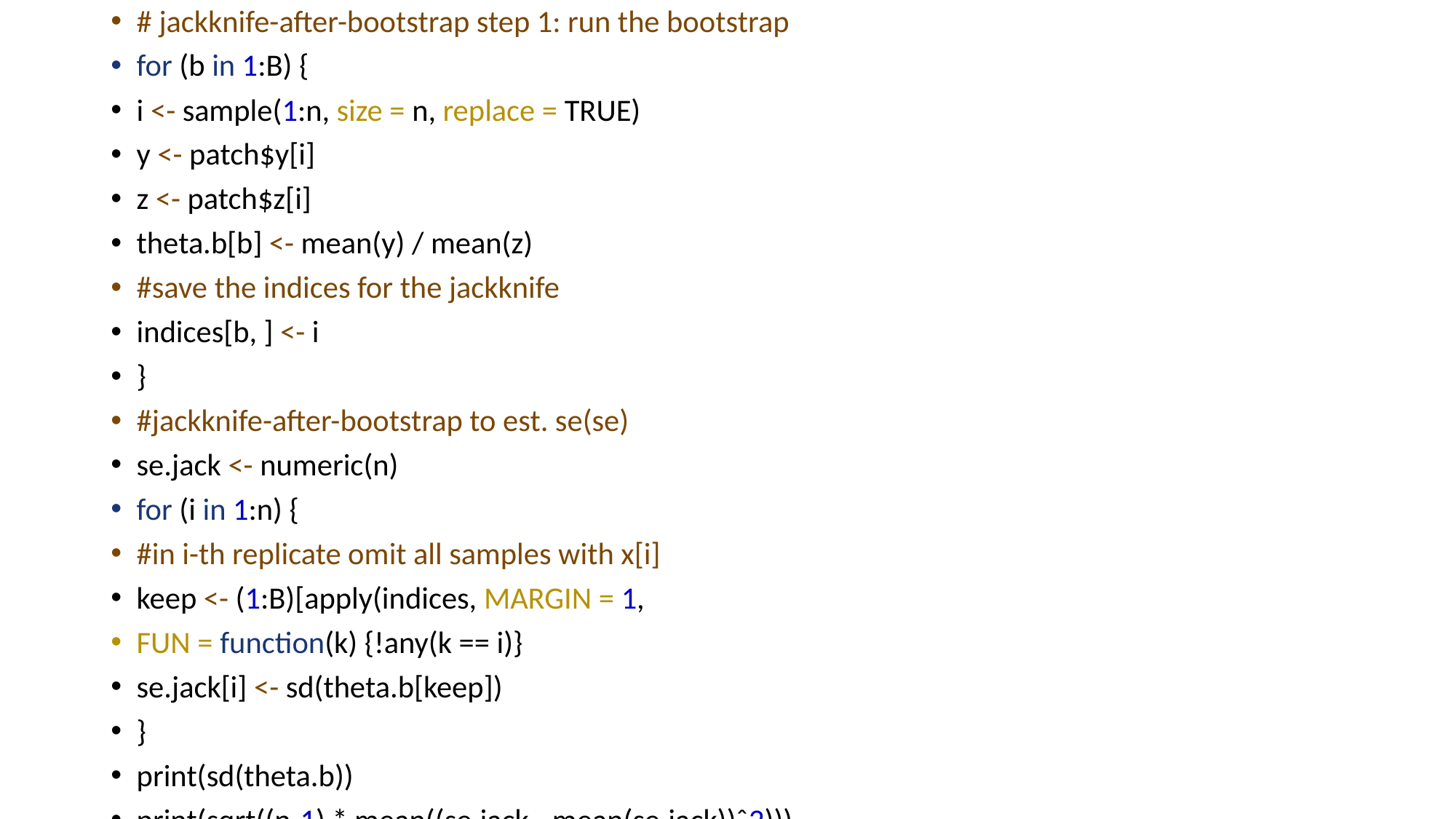

# jackknife-after-bootstrap step 1: run the bootstrap
for (b in 1:B) {
i <- sample(1:n, size = n, replace = TRUE)
y <- patch$y[i]
z <- patch$z[i]
theta.b[b] <- mean(y) / mean(z)
#save the indices for the jackknife
indices[b, ] <- i
}
#jackknife-after-bootstrap to est. se(se)
se.jack <- numeric(n)
for (i in 1:n) {
#in i-th replicate omit all samples with x[i]
keep <- (1:B)[apply(indices, MARGIN = 1,
FUN = function(k) {!any(k == i)}
se.jack[i] <- sd(theta.b[keep])
}
print(sd(theta.b))
print(sqrt((n-1) * mean((se.jack - mean(se.jack))ˆ2)))